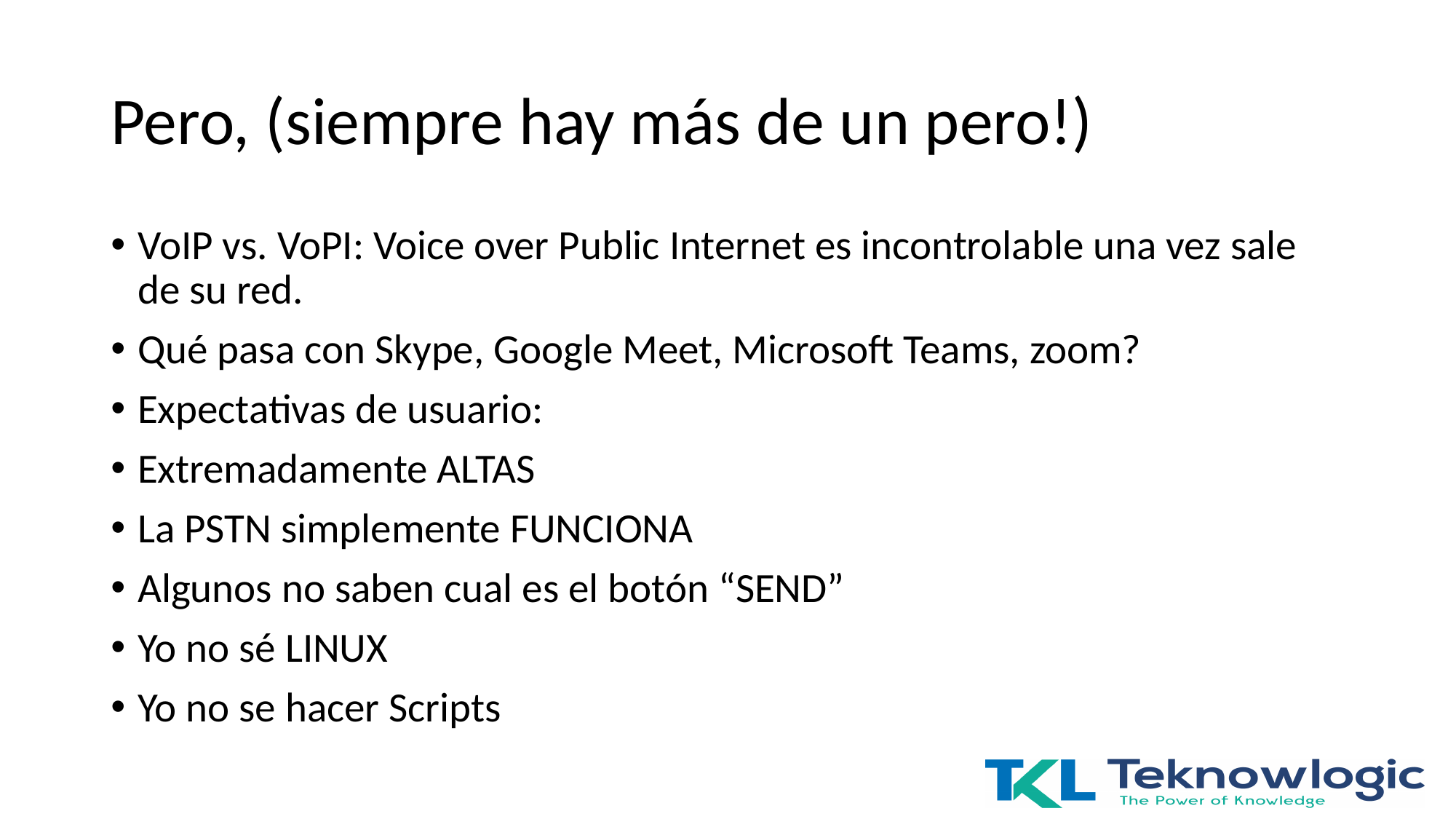

# Pero, (siempre hay más de un pero!)
VoIP vs. VoPI: Voice over Public Internet es incontrolable una vez sale de su red.
Qué pasa con Skype, Google Meet, Microsoft Teams, zoom?
Expectativas de usuario:
Extremadamente ALTAS
La PSTN simplemente FUNCIONA
Algunos no saben cual es el botón “SEND”
Yo no sé LINUX
Yo no se hacer Scripts